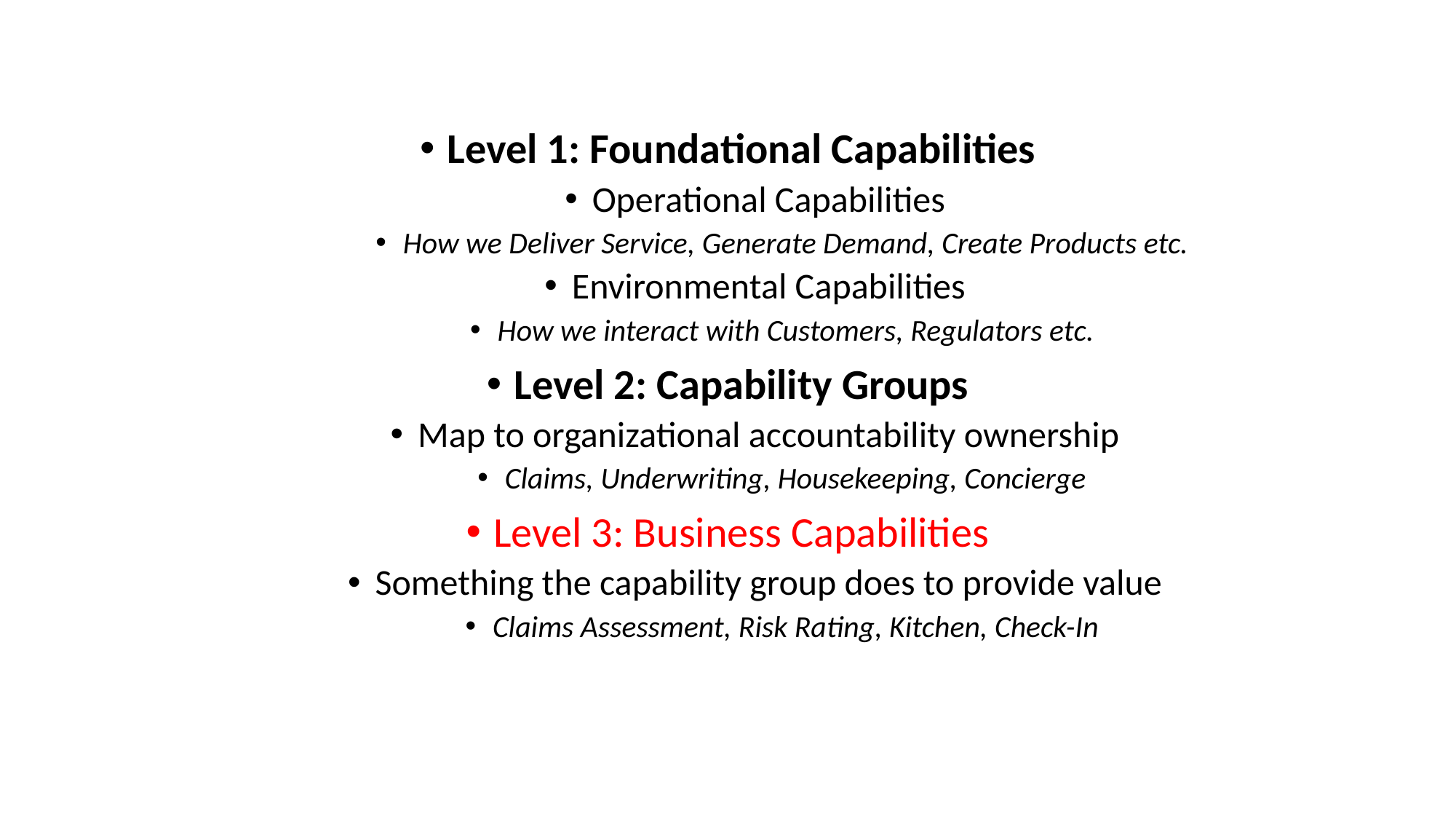

Level 1: Foundational Capabilities
Operational Capabilities
How we Deliver Service, Generate Demand, Create Products etc.
Environmental Capabilities
How we interact with Customers, Regulators etc.
Level 2: Capability Groups
Map to organizational accountability ownership
Claims, Underwriting, Housekeeping, Concierge
Level 3: Business Capabilities
Something the capability group does to provide value
Claims Assessment, Risk Rating, Kitchen, Check-In